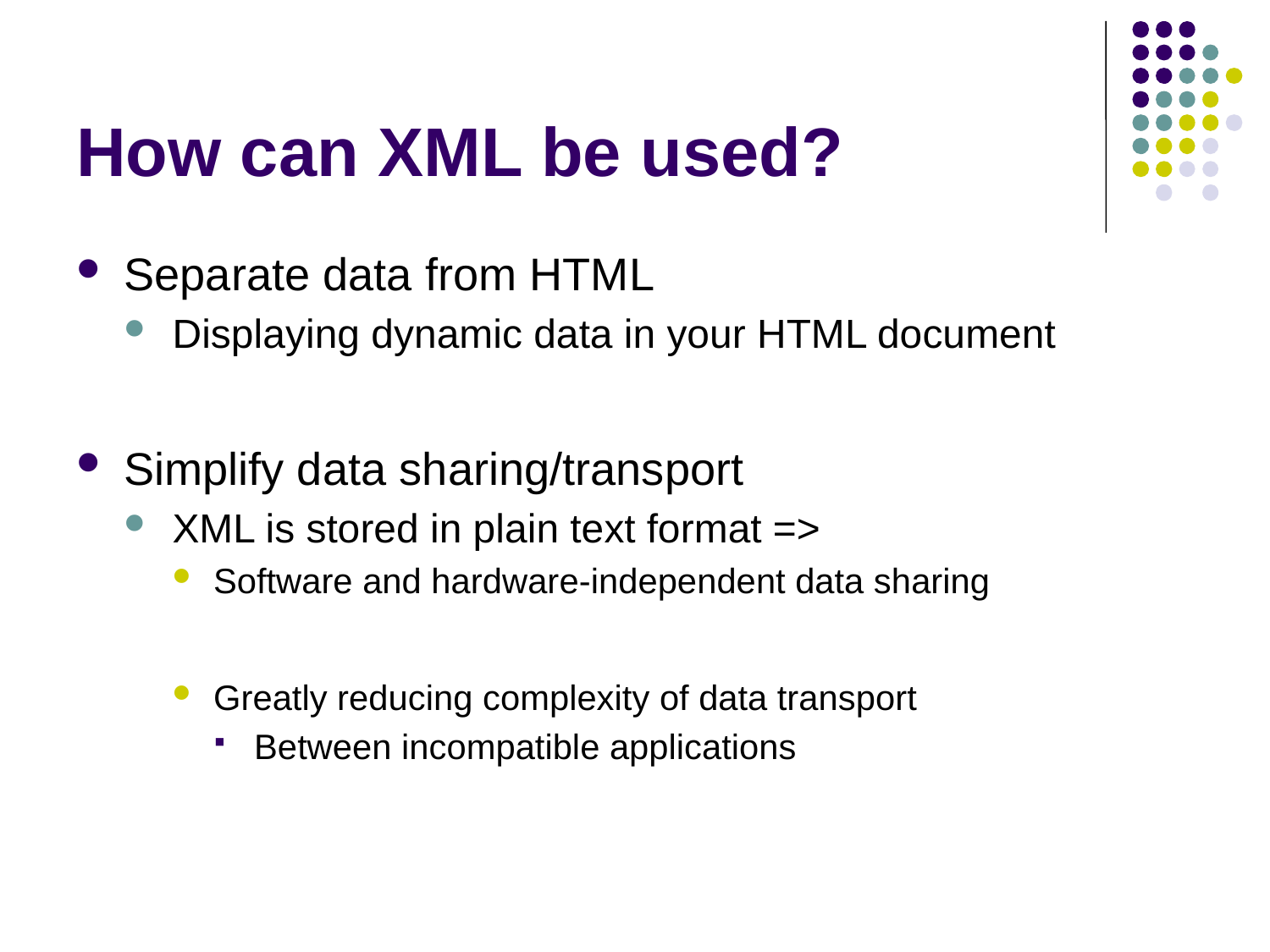

# How can XML be used?
Separate data from HTML
Displaying dynamic data in your HTML document

Simplify data sharing/transport
XML is stored in plain text format =>
Software and hardware-independent data sharing

Greatly reducing complexity of data transport
Between incompatible applications